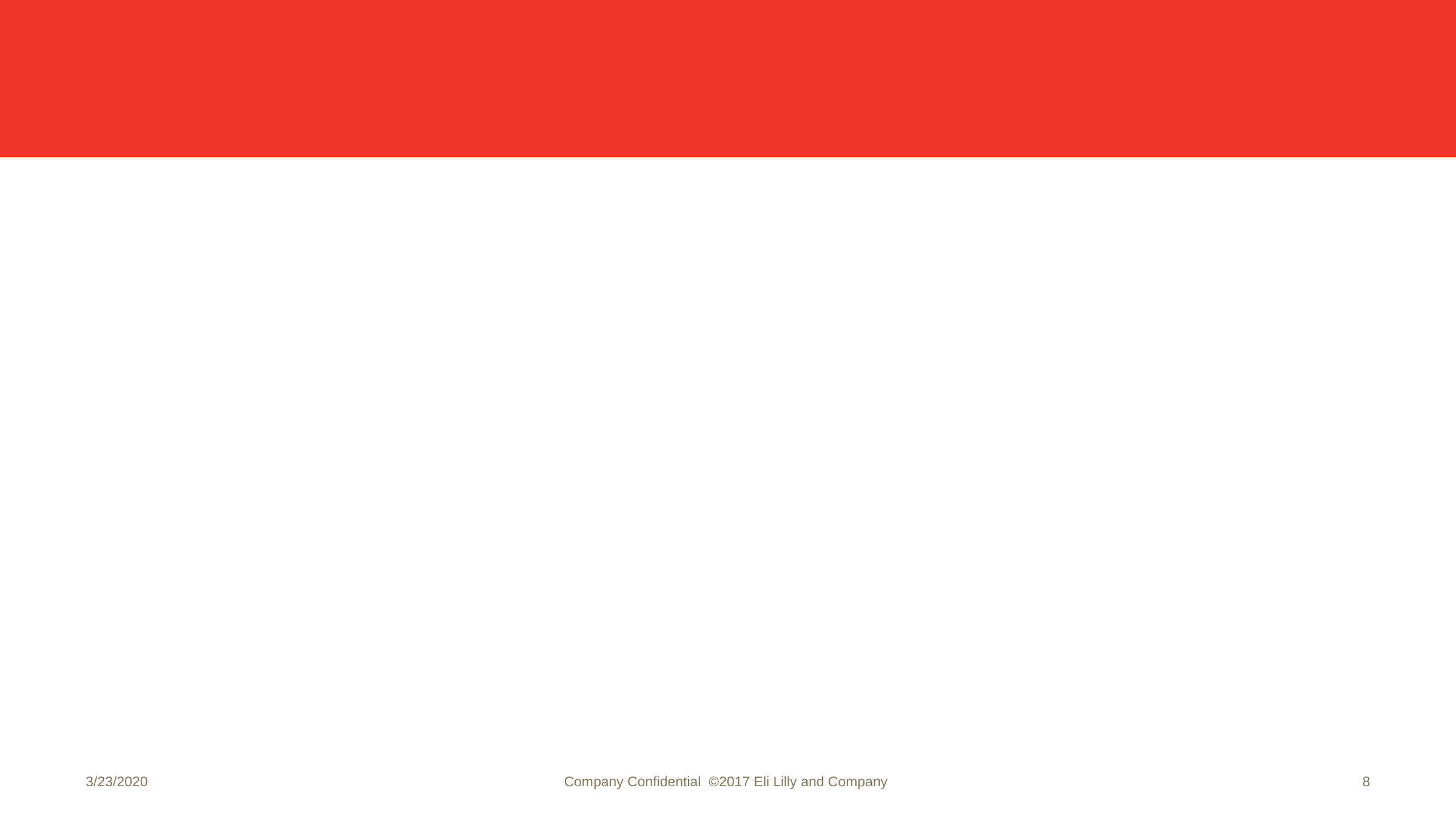

#

3/23/2020
Company Confidential  ©2017 Eli Lilly and Company
8